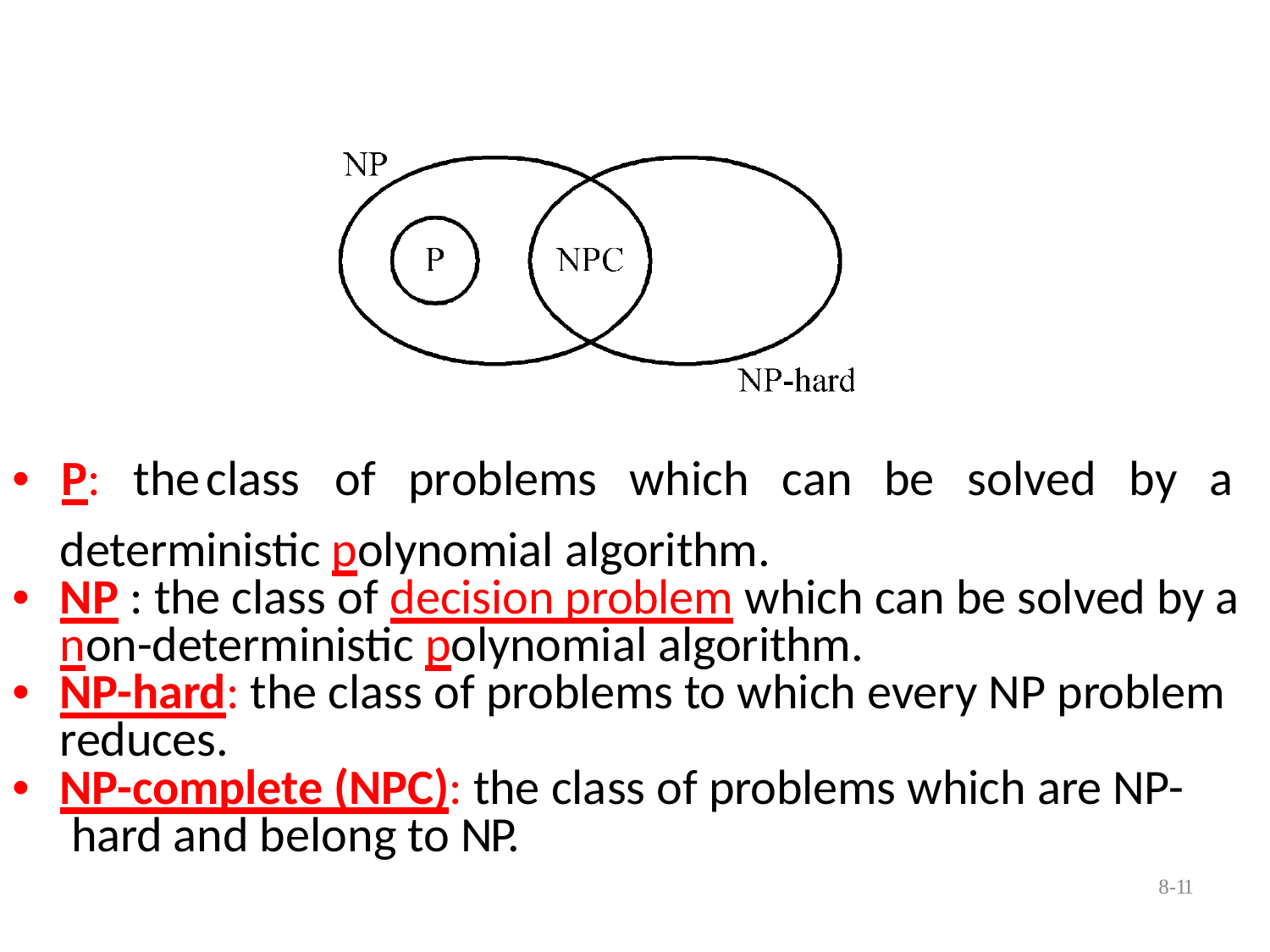

class	of	problems	which	can	be	solved	by	a
•	P:	the
deterministic polynomial algorithm.
•	NP : the class of decision problem which can be solved by a  non-deterministic polynomial algorithm.
•	NP-hard: the class of problems to which every NP problem  reduces.
•	NP-complete (NPC): the class of problems which are NP-  hard and belong to NP.
8-11